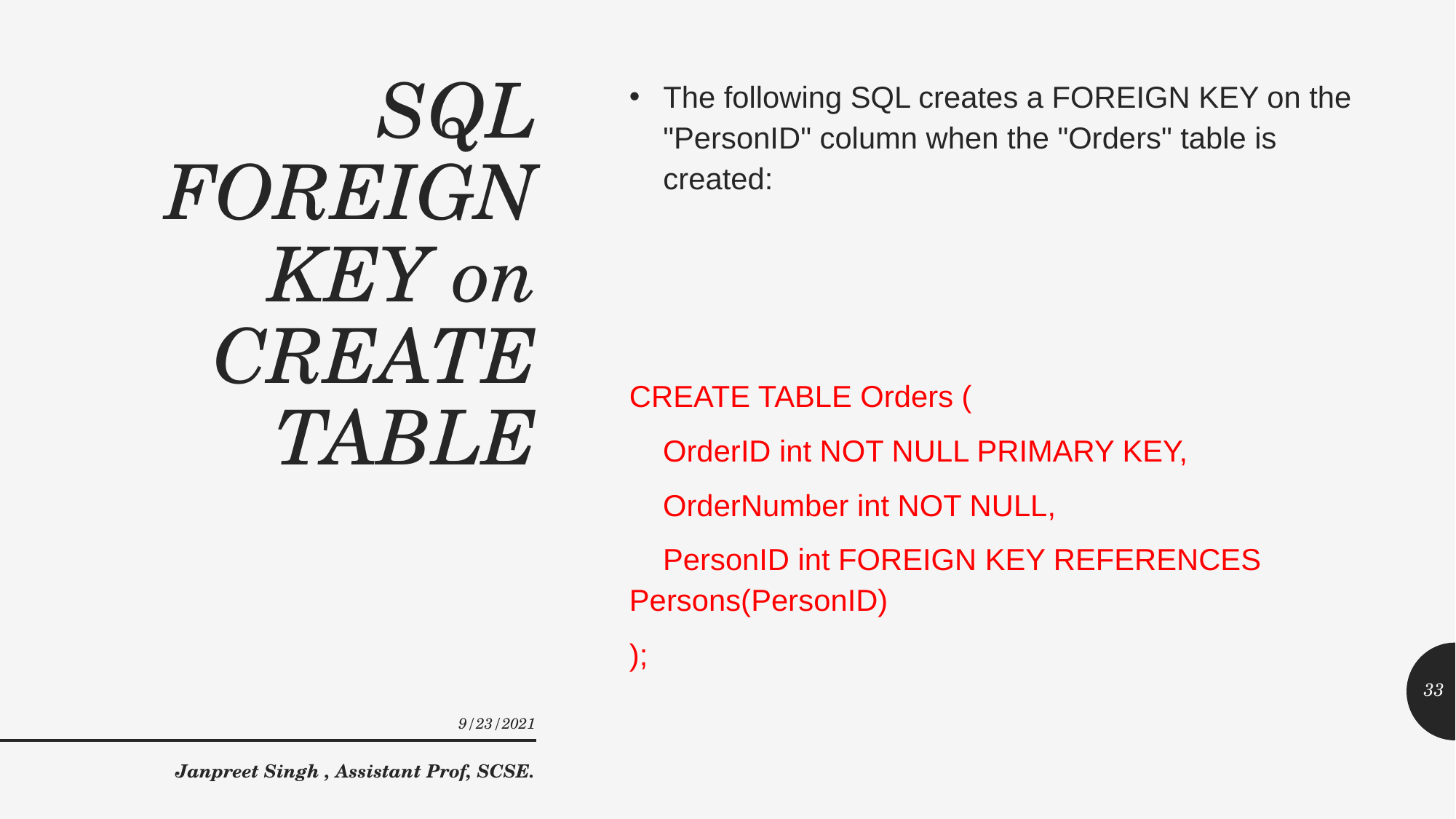

# SQL FOREIGN KEY on CREATE TABLE
The following SQL creates a FOREIGN KEY on the "PersonID" column when the "Orders" table is created:

CREATE TABLE Orders (
    OrderID int NOT NULL PRIMARY KEY,
    OrderNumber int NOT NULL,
    PersonID int FOREIGN KEY REFERENCES Persons(PersonID)
);
33
9/23/2021
Janpreet Singh , Assistant Prof, SCSE.